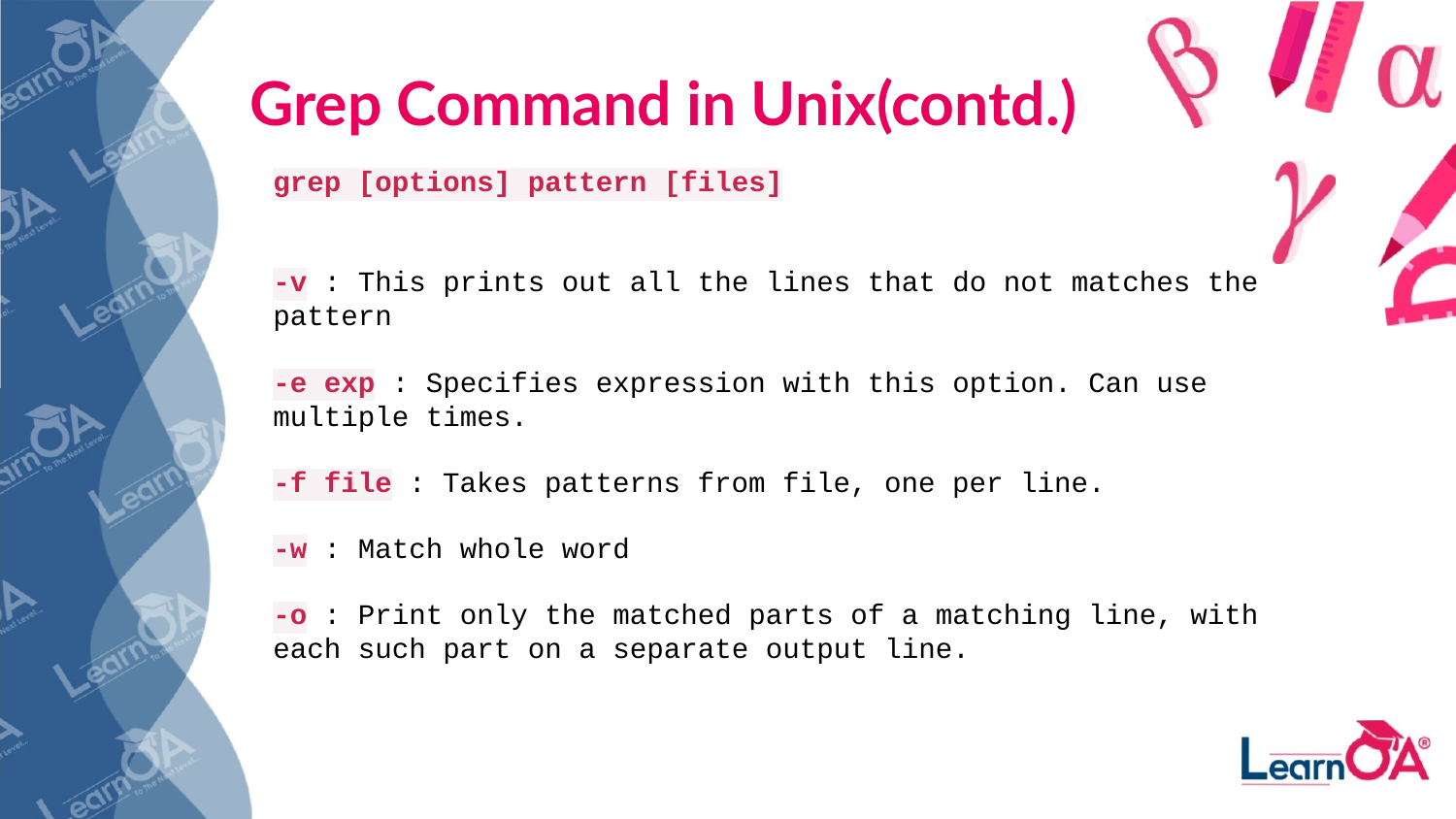

Grep Command in Unix(contd.)
grep [options] pattern [files]

-v : This prints out all the lines that do not matches the pattern
-e exp : Specifies expression with this option. Can use multiple times.
-f file : Takes patterns from file, one per line.
-w : Match whole word
-o : Print only the matched parts of a matching line, with each such part on a separate output line.